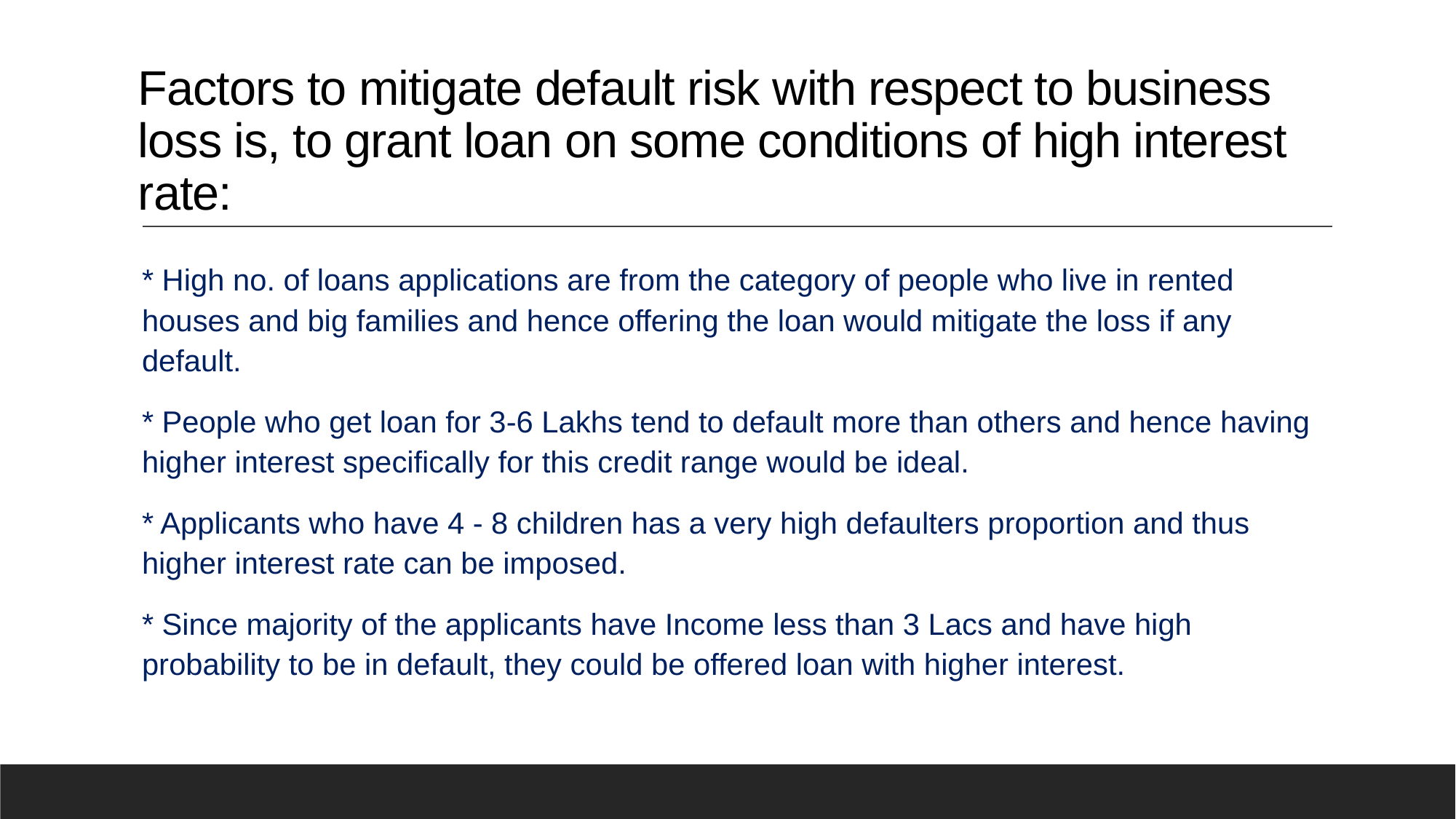

# Factors to mitigate default risk with respect to business loss is, to grant loan on some conditions of high interest rate:
* High no. of loans applications are from the category of people who live in rented houses and big families and hence offering the loan would mitigate the loss if any default.
* People who get loan for 3-6 Lakhs tend to default more than others and hence having higher interest specifically for this credit range would be ideal.
* Applicants who have 4 - 8 children has a very high defaulters proportion and thus higher interest rate can be imposed.
* Since majority of the applicants have Income less than 3 Lacs and have high probability to be in default, they could be offered loan with higher interest.